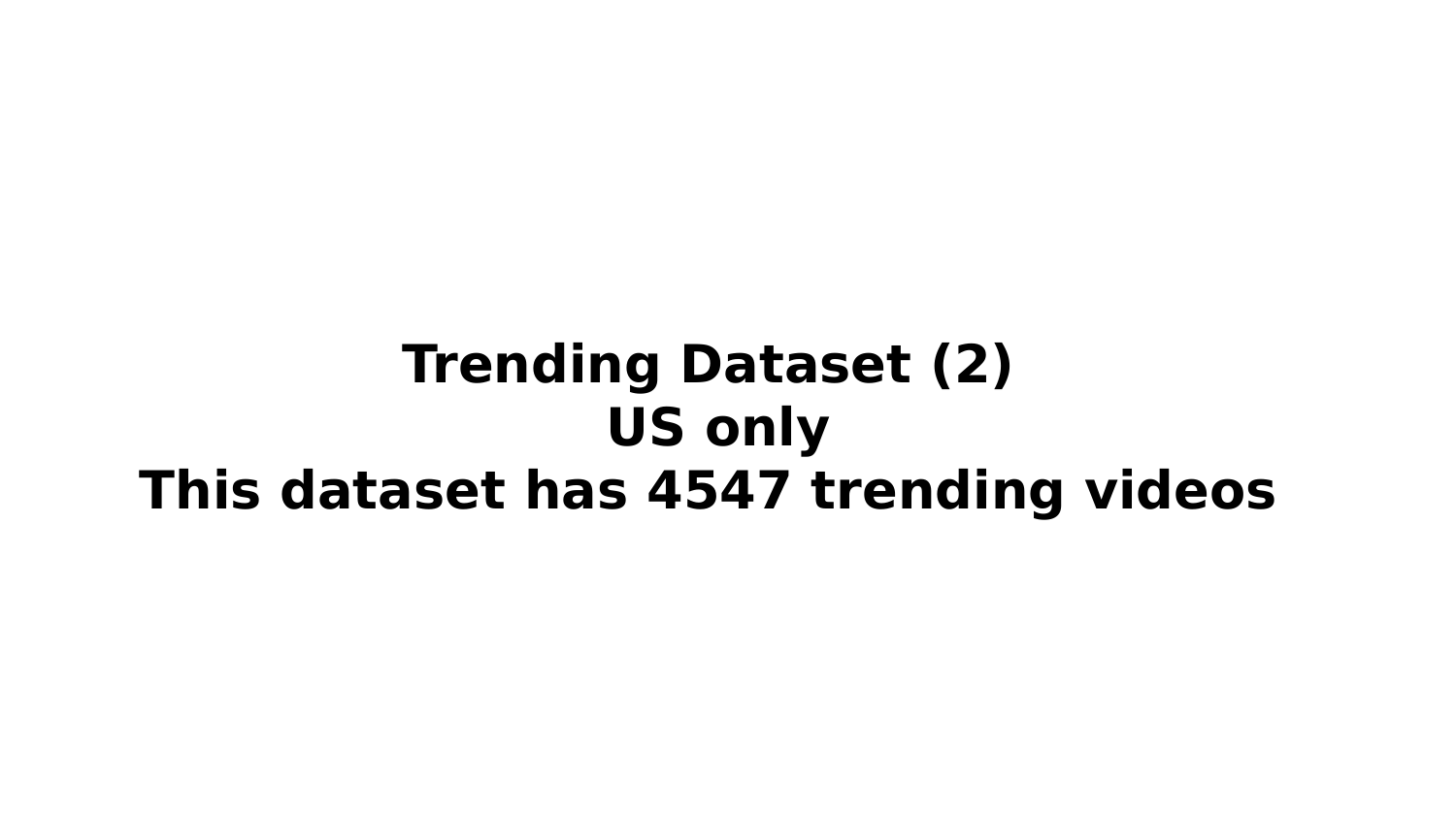

Trending Dataset (2)
 US only
This dataset has 4547 trending videos